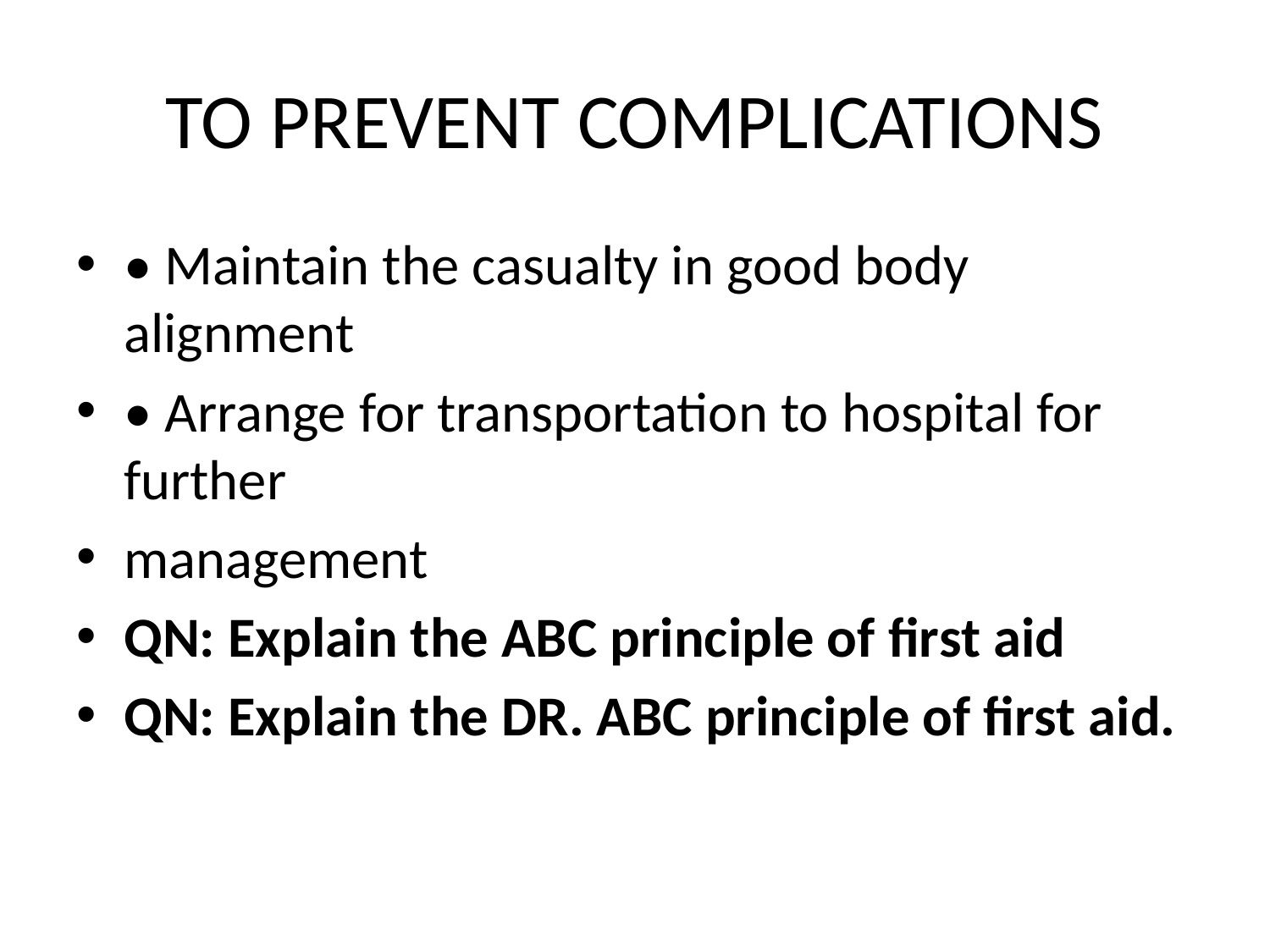

# TO PREVENT COMPLICATIONS
• Maintain the casualty in good body alignment
• Arrange for transportation to hospital for further
management
QN: Explain the ABC principle of first aid
QN: Explain the DR. ABC principle of first aid.